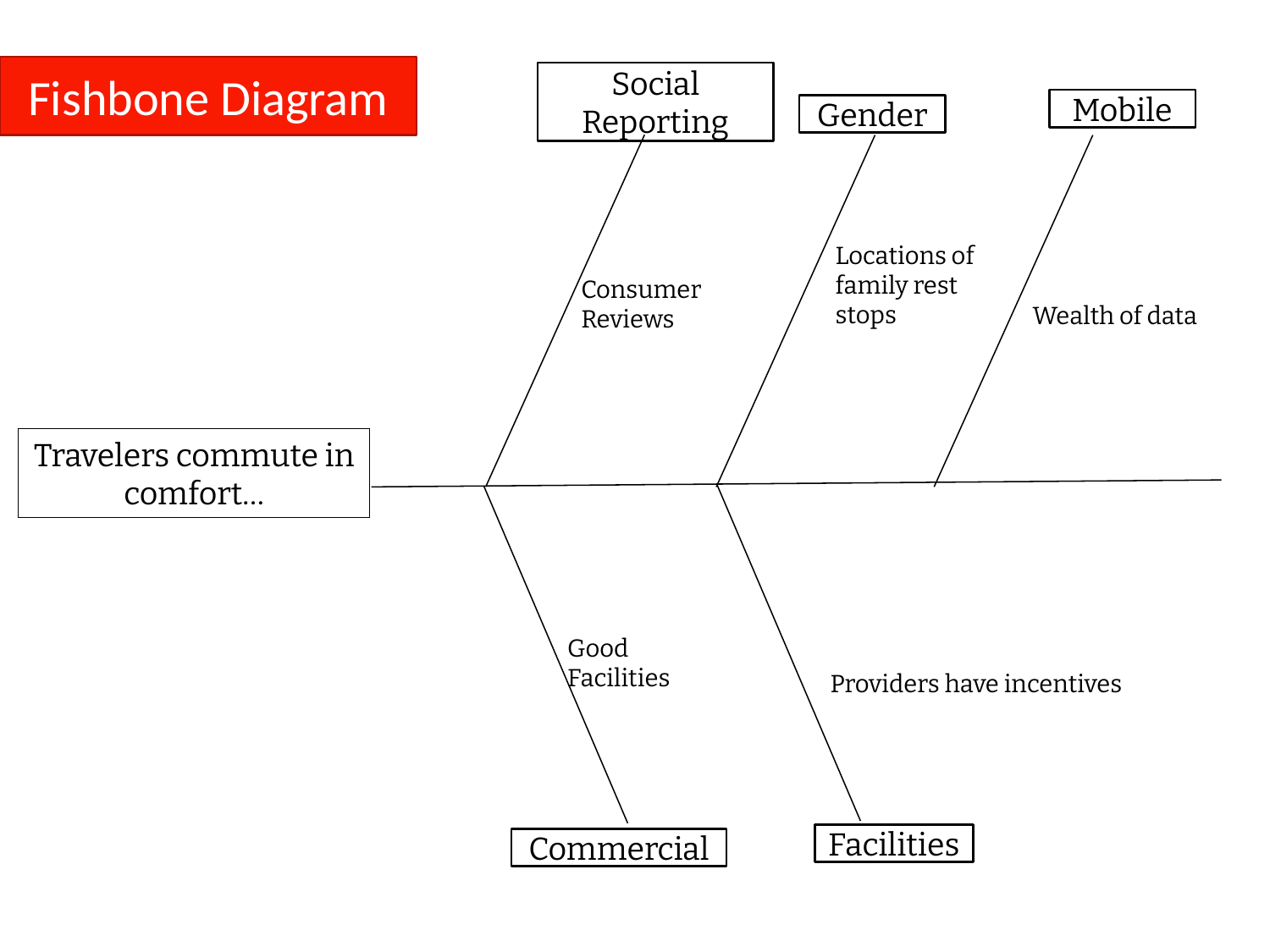

Fishbone Diagram
Social Reporting
Mobile
Gender
Locations of family rest stops
Consumer
Reviews
Wealth of data
Travelers commute in comfort…
Good
Facilities
Providers have incentives
Facilities
Commercial